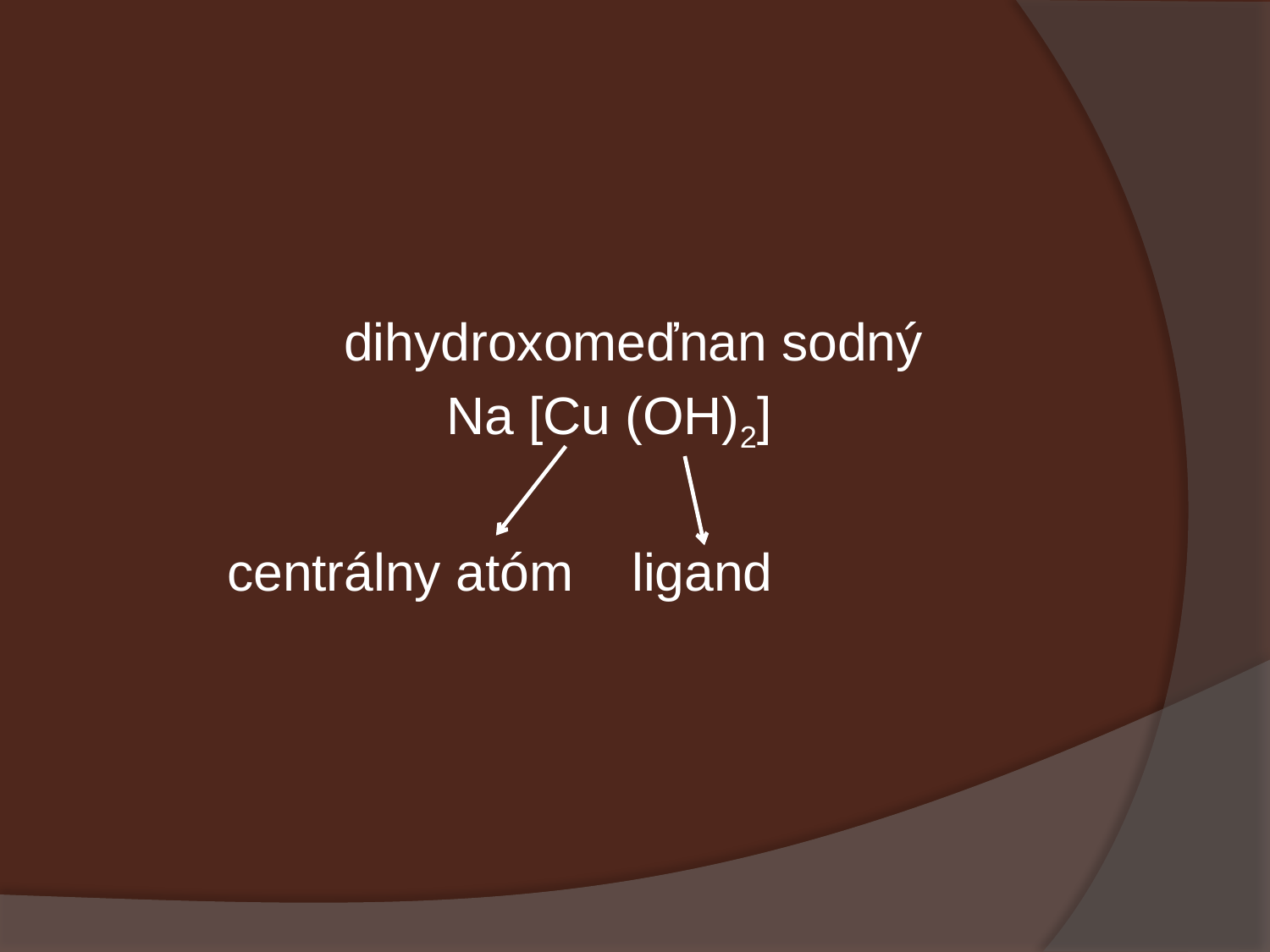

#

                  dihydroxomeďnan sodný
                         Na [Cu (OH)2]

          centrálny atóm    ligand